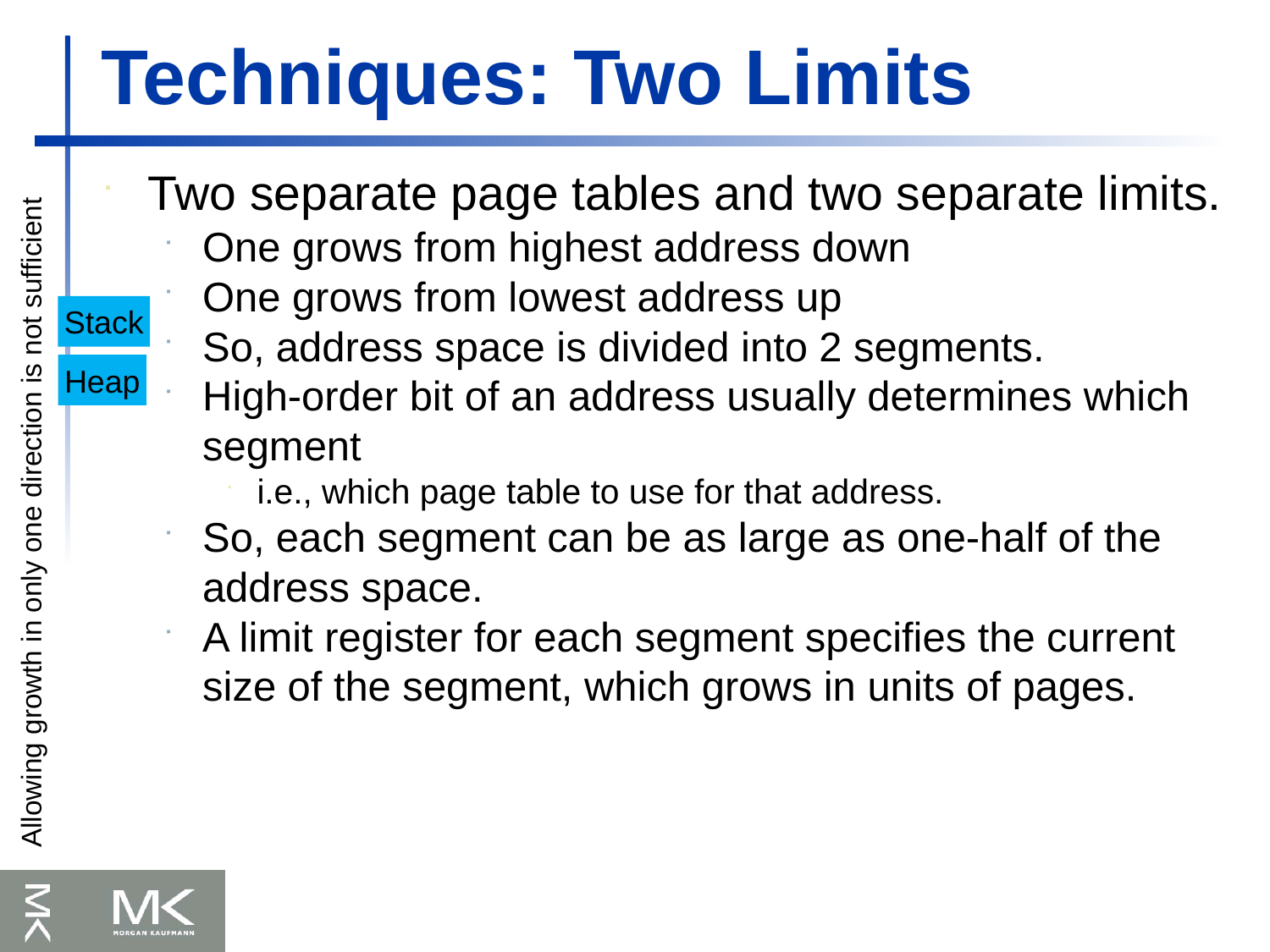

Techniques: Two Limits
Two separate page tables and two separate limits.
One grows from highest address down
One grows from lowest address up
So, address space is divided into 2 segments.
High-order bit of an address usually determines which segment
i.e., which page table to use for that address.
So, each segment can be as large as one-half of the address space.
A limit register for each segment specifies the current size of the segment, which grows in units of pages.
Stack
Heap
Allowing growth in only one direction is not sufficient
81